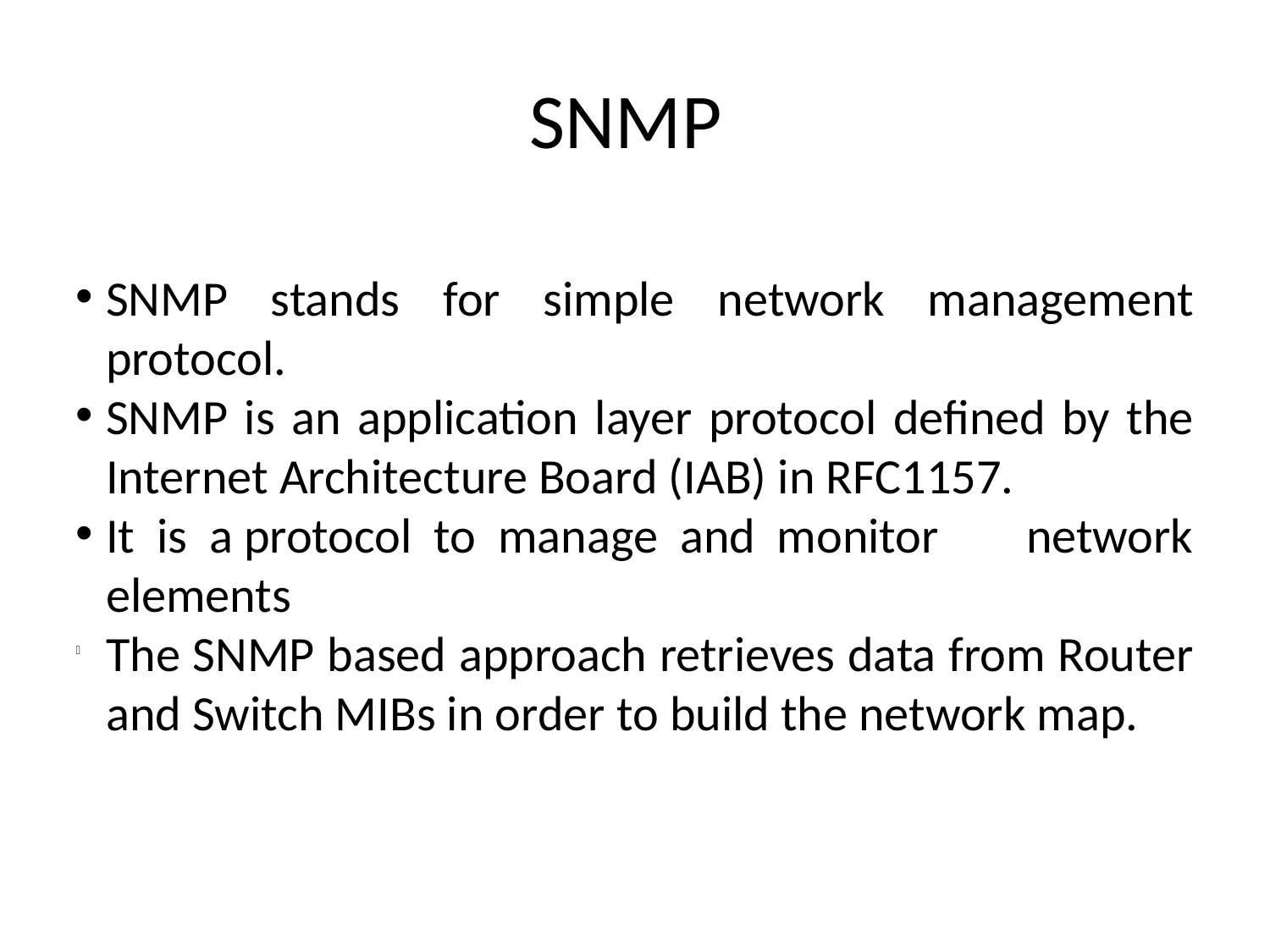

SNMP

SNMP stands for simple network management protocol.
SNMP is an application layer protocol defined by the Internet Architecture Board (IAB) in RFC1157.
It is a protocol to manage and monitor    network elements
The SNMP based approach retrieves data from Router and Switch MIBs in order to build the network map.